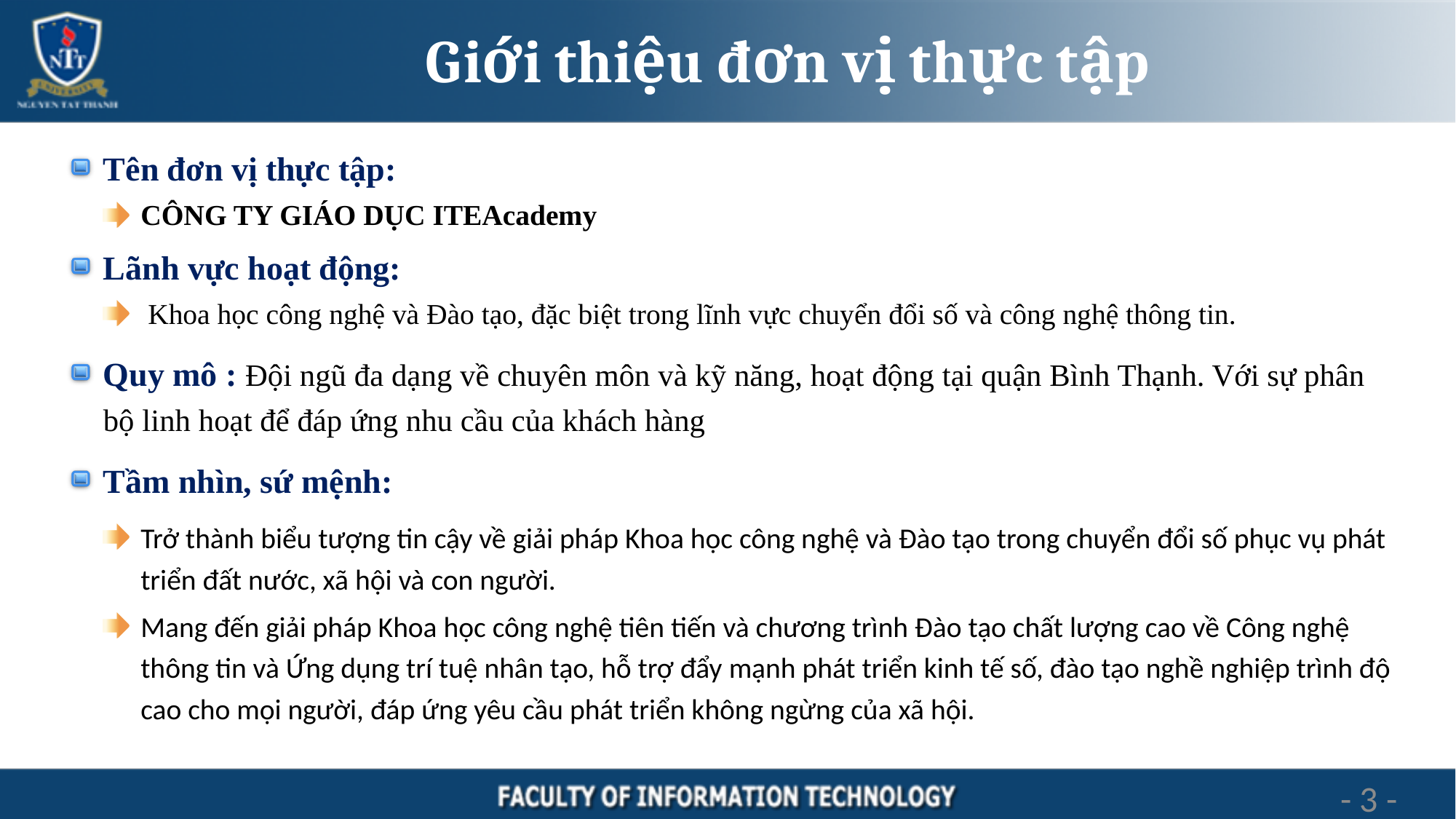

# Giới thiệu đơn vị thực tập
Tên đơn vị thực tập:
CÔNG TY GIÁO DỤC ITEAcademy
Lãnh vực hoạt động:
 Khoa học công nghệ và Đào tạo, đặc biệt trong lĩnh vực chuyển đổi số và công nghệ thông tin.
Quy mô : Đội ngũ đa dạng về chuyên môn và kỹ năng, hoạt động tại quận Bình Thạnh. Với sự phân bộ linh hoạt để đáp ứng nhu cầu của khách hàng
Tầm nhìn, sứ mệnh:
Trở thành biểu tượng tin cậy về giải pháp Khoa học công nghệ và Đào tạo trong chuyển đổi số phục vụ phát triển đất nước, xã hội và con người.
Mang đến giải pháp Khoa học công nghệ tiên tiến và chương trình Đào tạo chất lượng cao về Công nghệ thông tin và Ứng dụng trí tuệ nhân tạo, hỗ trợ đẩy mạnh phát triển kinh tế số, đào tạo nghề nghiệp trình độ cao cho mọi người, đáp ứng yêu cầu phát triển không ngừng của xã hội.
3